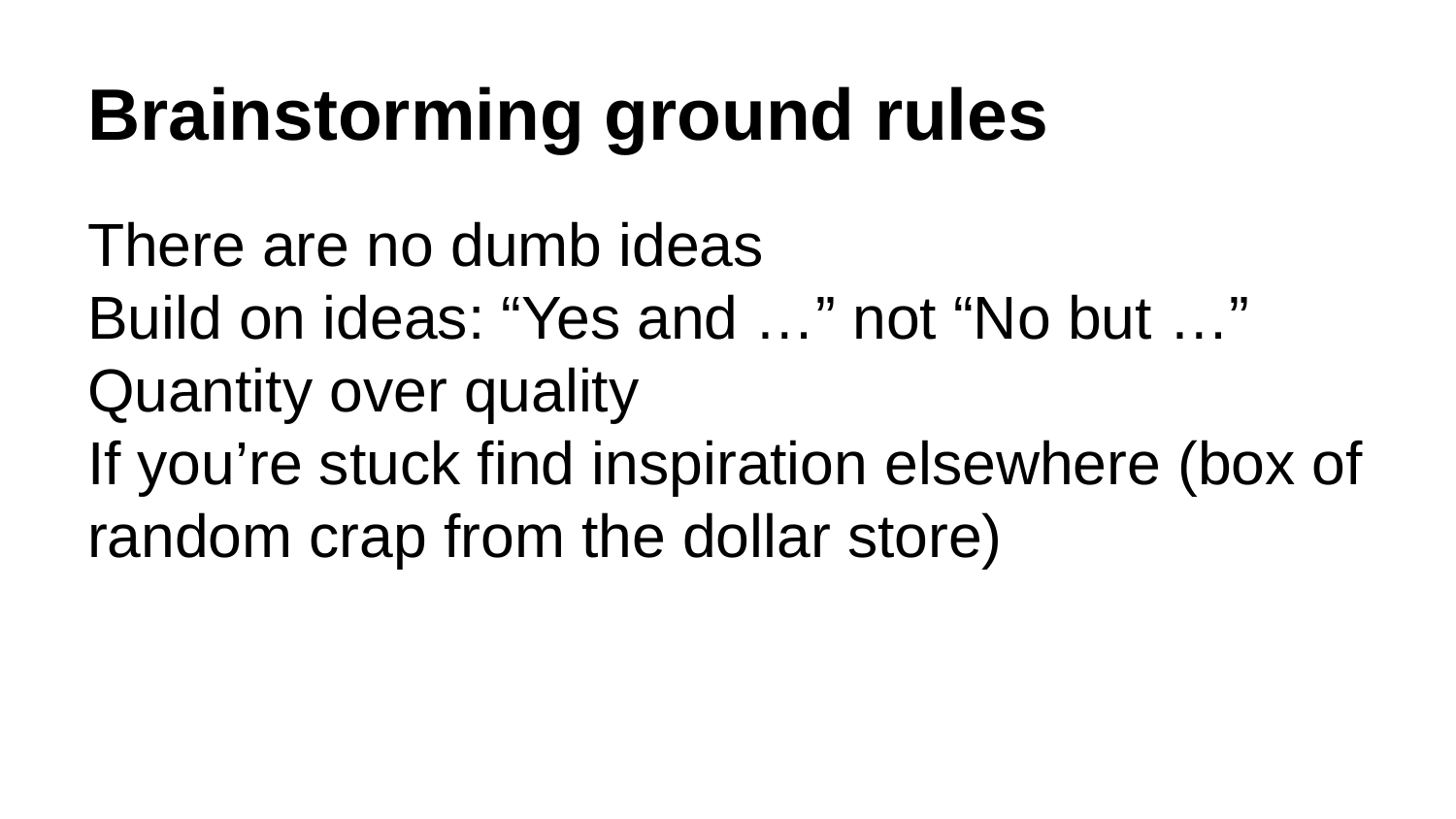

# Brainstorming ground rules
There are no dumb ideas
Build on ideas: “Yes and …” not “No but …”
Quantity over quality
If you’re stuck find inspiration elsewhere (box of random crap from the dollar store)